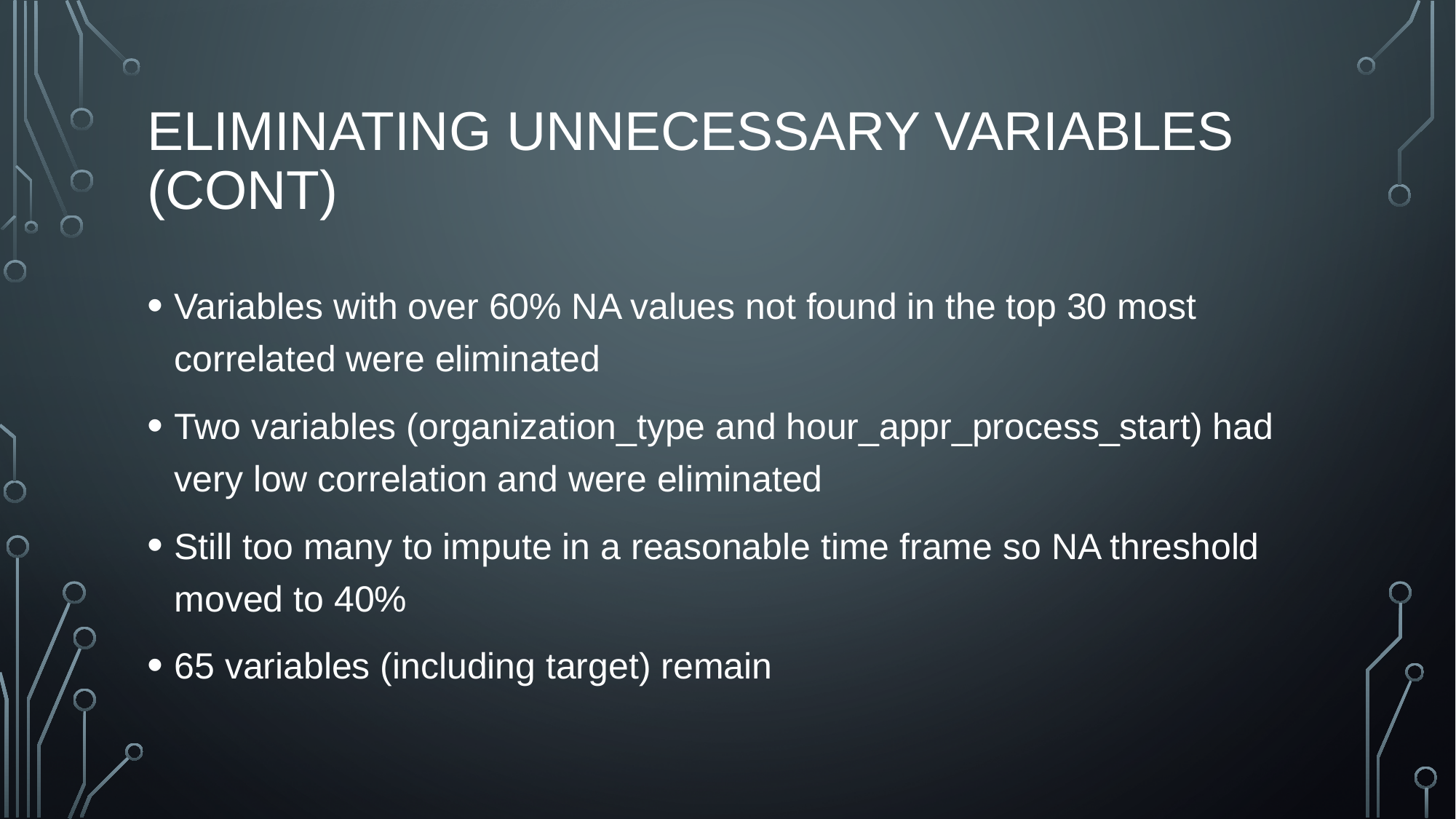

# Eliminating Unnecessary Variables (cont)
Variables with over 60% NA values not found in the top 30 most correlated were eliminated
Two variables (organization_type and hour_appr_process_start) had very low correlation and were eliminated
Still too many to impute in a reasonable time frame so NA threshold moved to 40%
65 variables (including target) remain